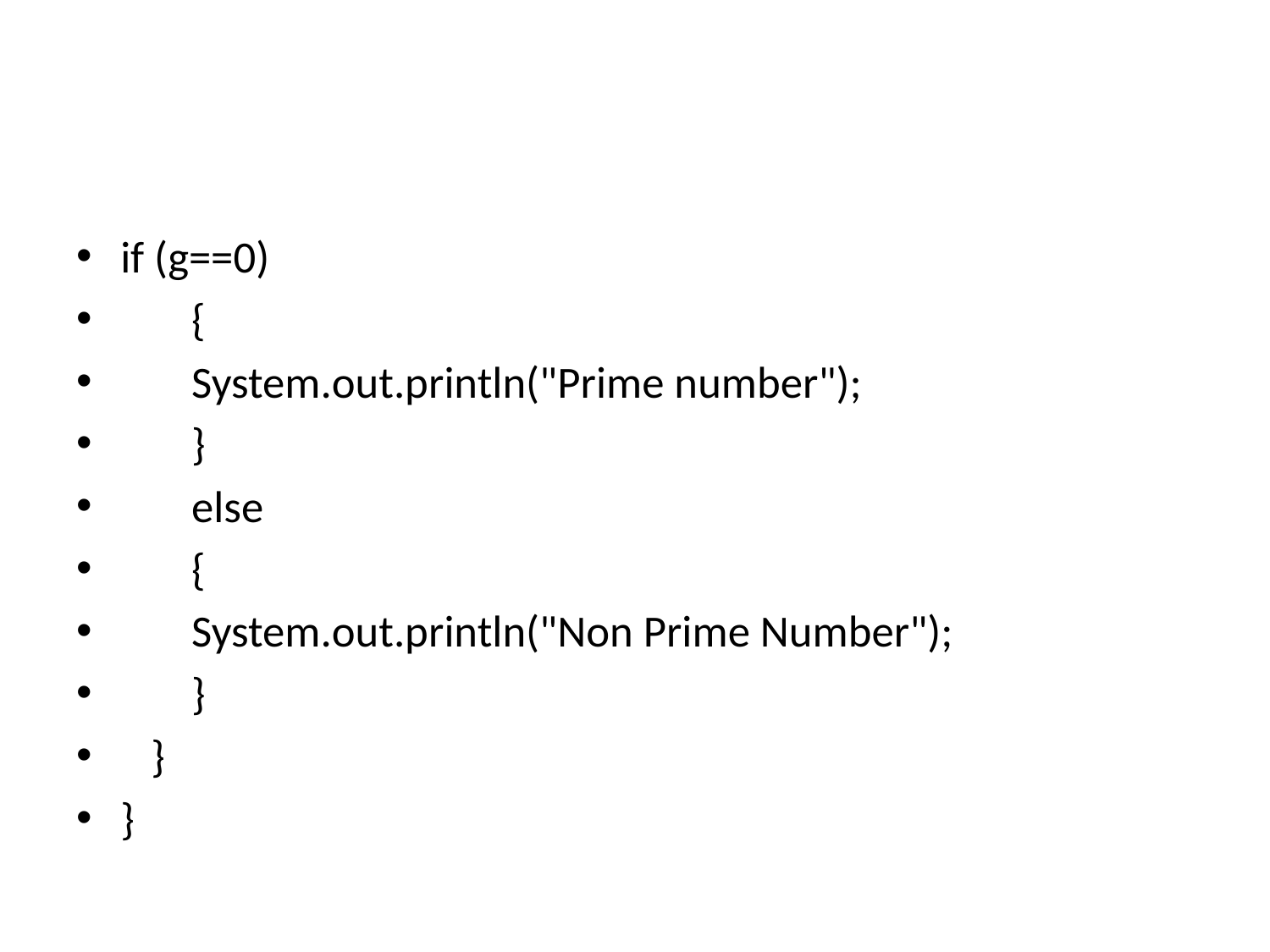

#
if (g==0)
       {
       System.out.println("Prime number");
       }
       else
       {
       System.out.println("Non Prime Number");
       }
   }
}